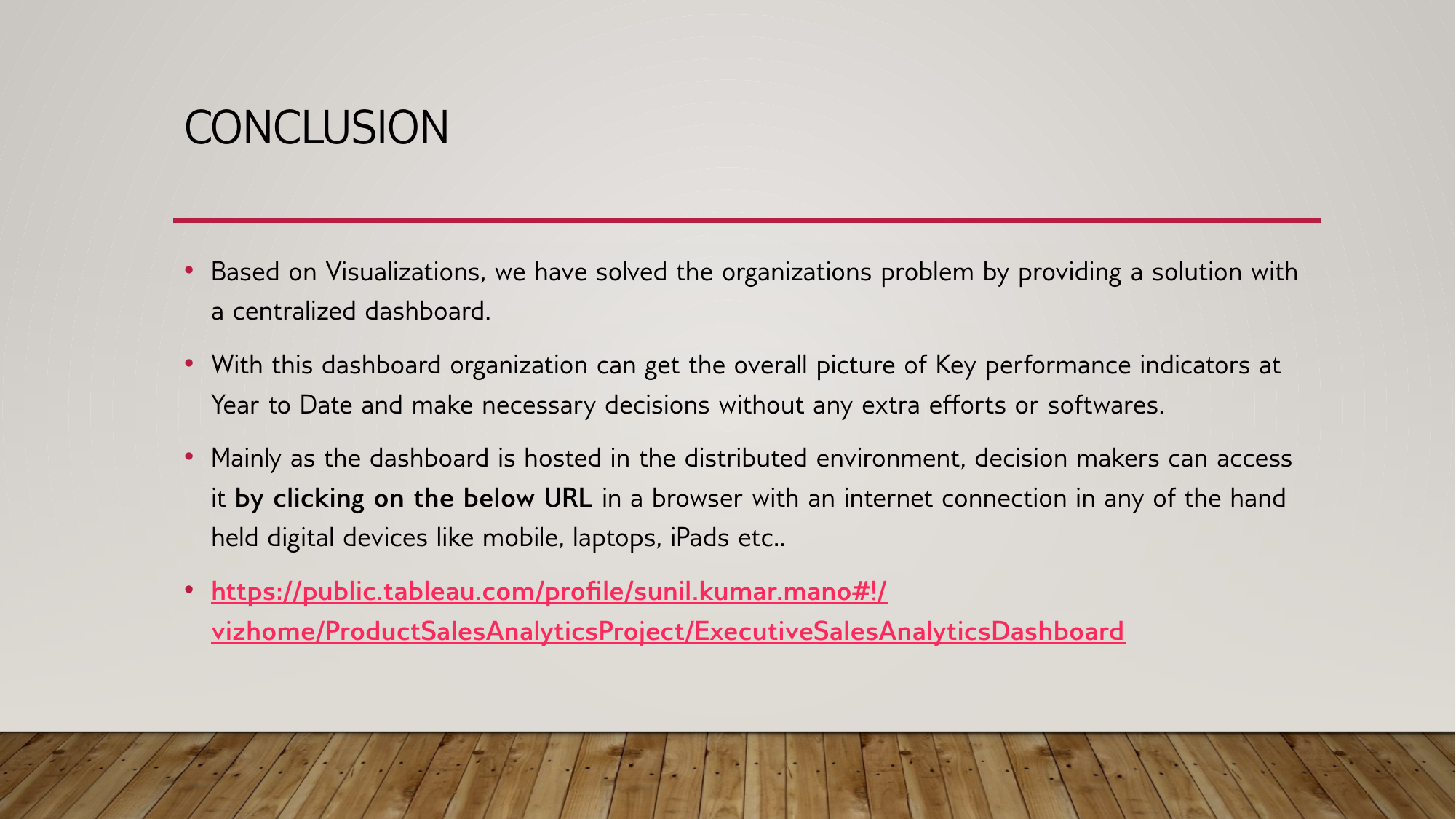

# Conclusion
Based on Visualizations, we have solved the organizations problem by providing a solution with a centralized dashboard.
With this dashboard organization can get the overall picture of Key performance indicators at Year to Date and make necessary decisions without any extra efforts or softwares.
Mainly as the dashboard is hosted in the distributed environment, decision makers can access it by clicking on the below URL in a browser with an internet connection in any of the hand held digital devices like mobile, laptops, iPads etc..
https://public.tableau.com/profile/sunil.kumar.mano#!/vizhome/ProductSalesAnalyticsProject/ExecutiveSalesAnalyticsDashboard